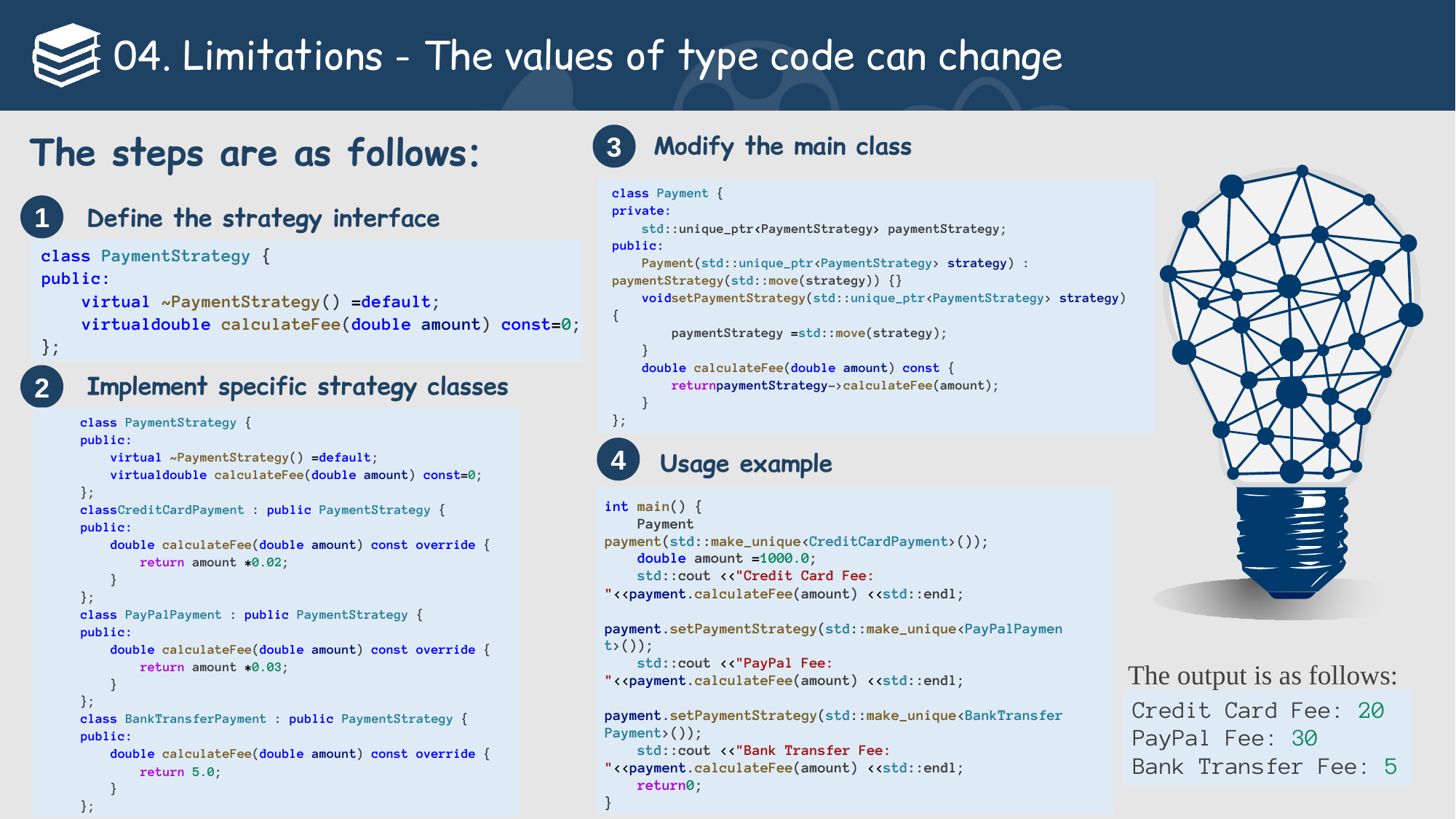

# 04. Limitations - The values of type code can change
The steps are as follows:

3
Modify the main class

class Payment {
private:
    std::unique_ptr<PaymentStrategy> paymentStrategy;
public:
    Payment(std::unique_ptr<PaymentStrategy> strategy) : paymentStrategy(std::move(strategy)) {}
    voidsetPaymentStrategy(std::unique_ptr<PaymentStrategy> strategy) {
        paymentStrategy =std::move(strategy);
    }
    double calculateFee(double amount) const {
        returnpaymentStrategy->calculateFee(amount);
    }
};

1
Define the strategy interface
class PaymentStrategy {
public:
    virtual ~PaymentStrategy() =default;
    virtualdouble calculateFee(double amount) const=0;
};

2
Implement specific strategy classes
class PaymentStrategy {
public:
    virtual ~PaymentStrategy() =default;
    virtualdouble calculateFee(double amount) const=0;
};
classCreditCardPayment : public PaymentStrategy {
public:
    double calculateFee(double amount) const override {
        return amount *0.02;
    }
};
class PayPalPayment : public PaymentStrategy {
public:
    double calculateFee(double amount) const override {
        return amount *0.03;
    }
};
class BankTransferPayment : public PaymentStrategy {
public:
    double calculateFee(double amount) const override {
        return 5.0;
    }
};

4
Usage example

int main() {
    Payment payment(std::make_unique<CreditCardPayment>());
    double amount =1000.0;
    std::cout <<"Credit Card Fee: "<<payment.calculateFee(amount) <<std::endl;
    payment.setPaymentStrategy(std::make_unique<PayPalPayment>());
    std::cout <<"PayPal Fee: "<<payment.calculateFee(amount) <<std::endl;
    payment.setPaymentStrategy(std::make_unique<BankTransferPayment>());
    std::cout <<"Bank Transfer Fee: "<<payment.calculateFee(amount) <<std::endl;
    return0;
}

The output is as follows:
Credit Card Fee: 20
PayPal Fee: 30
Bank Transfer Fee: 5